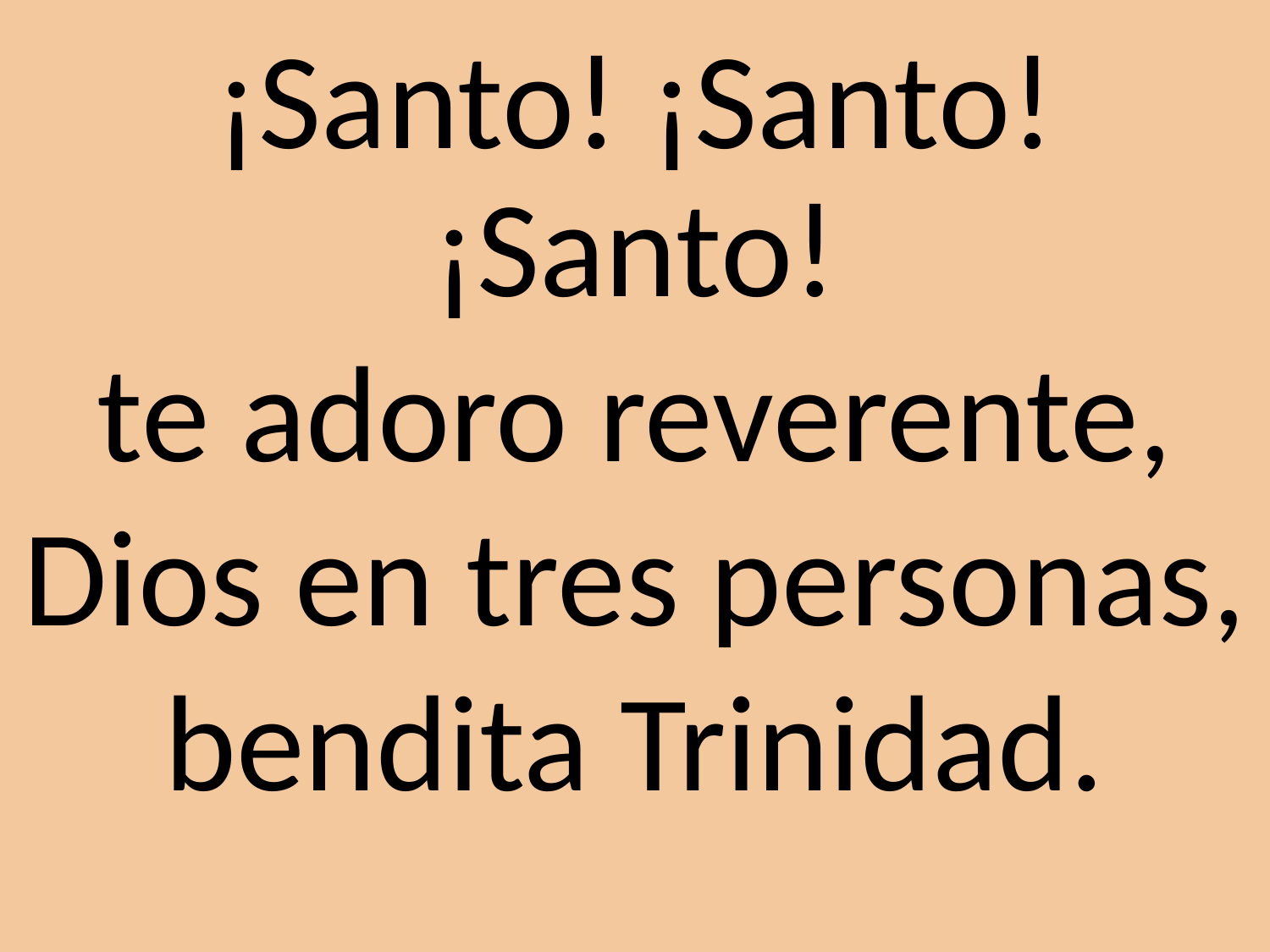

¡Santo! ¡Santo! ¡Santo!
te adoro reverente,
Dios en tres personas,
bendita Trinidad.